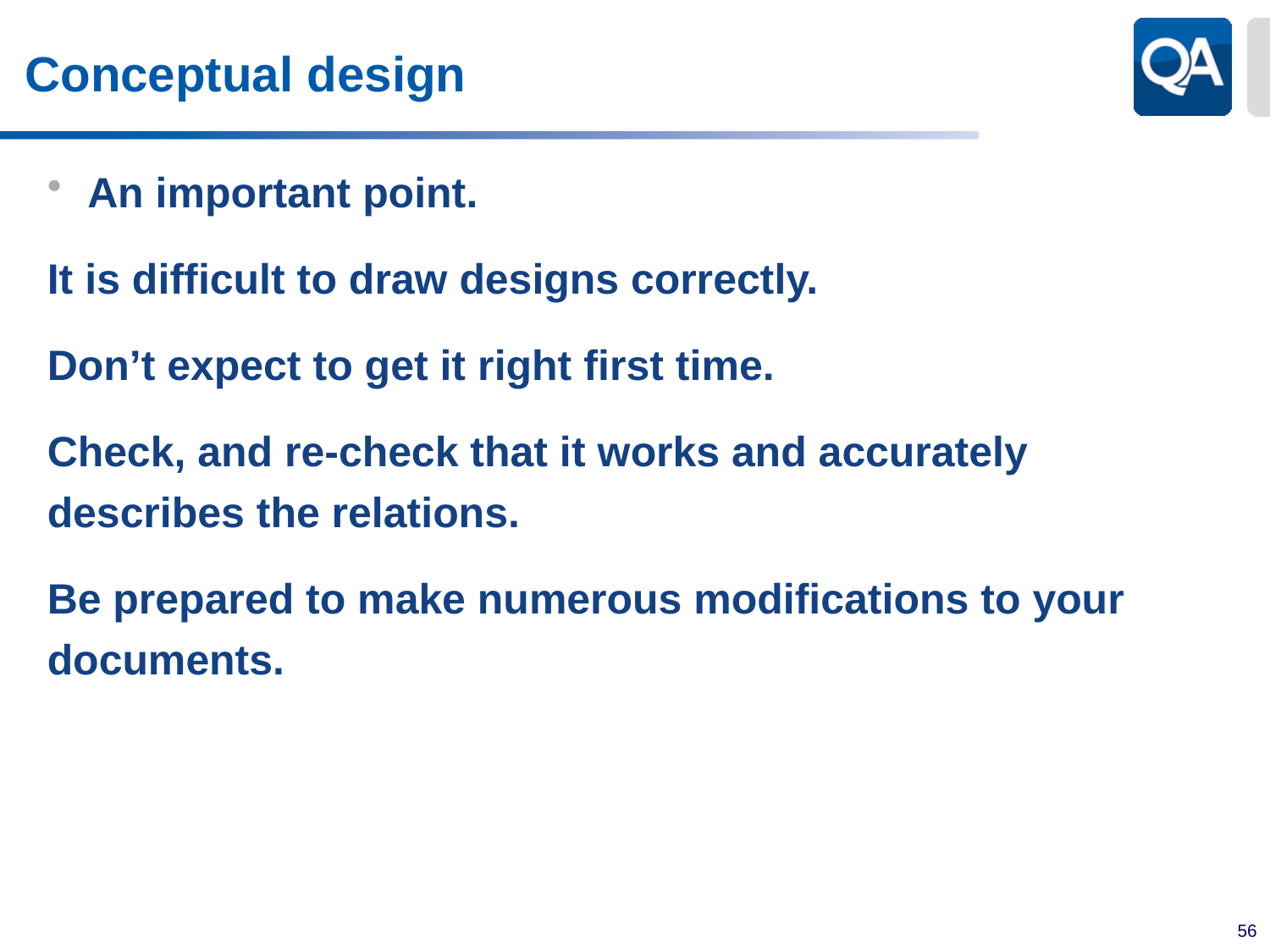

# Conceptual design
An important point.
It is difficult to draw designs correctly.
Don’t expect to get it right first time.
Check, and re-check that it works and accurately describes the relations.
Be prepared to make numerous modifications to your documents.